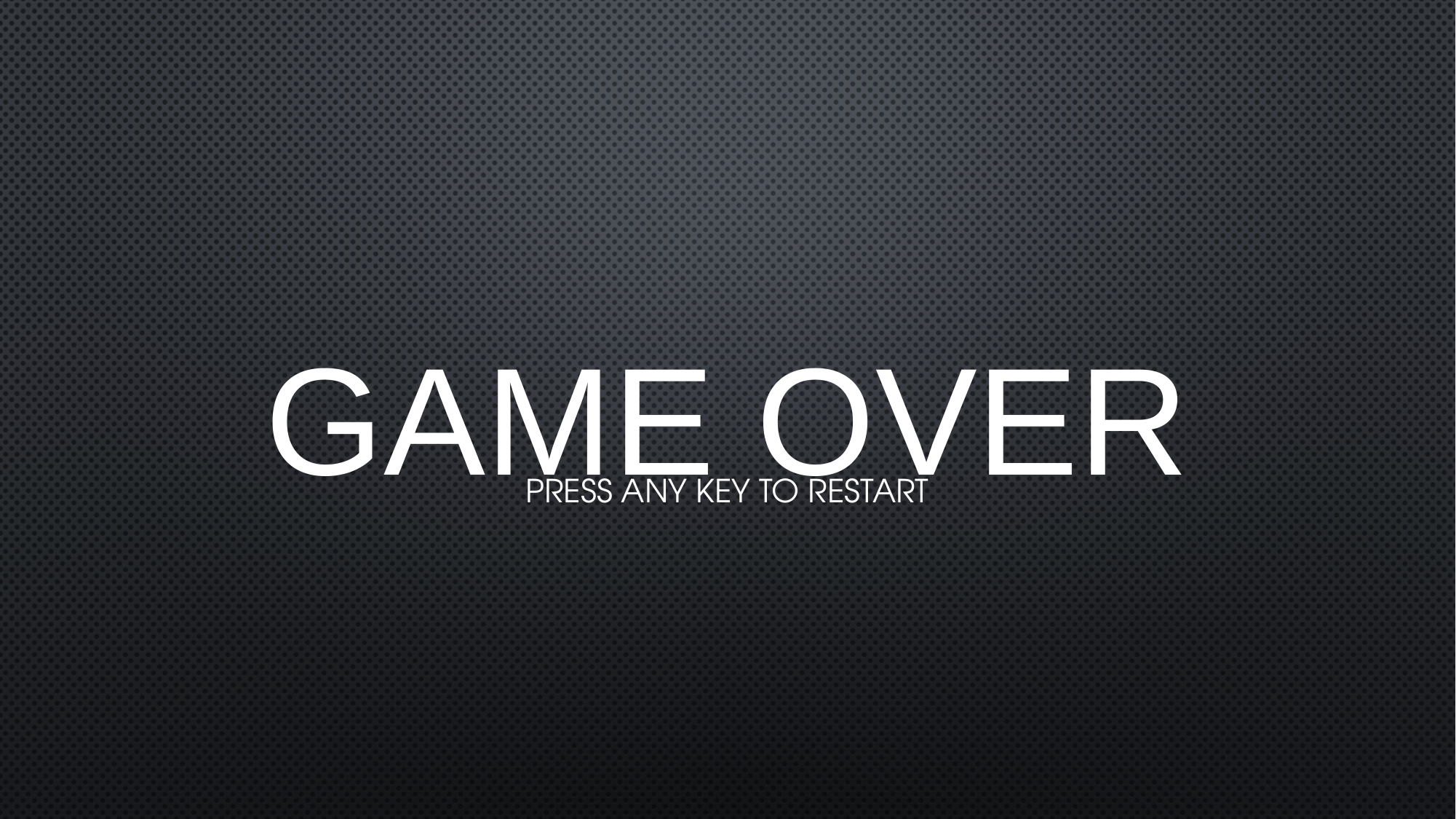

# GAME OVER
Press any key to restart